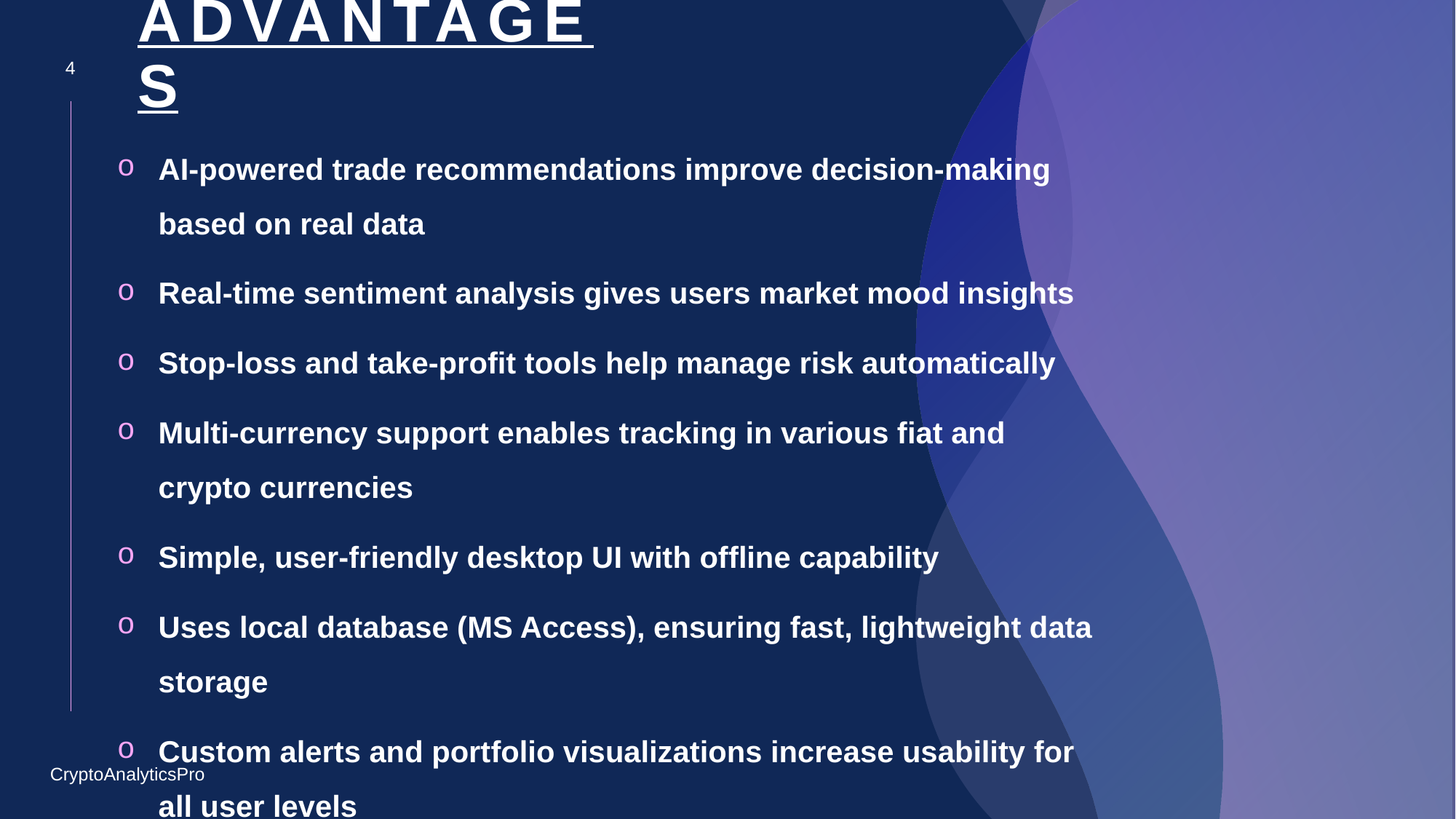

# Advantages
4
AI-powered trade recommendations improve decision-making based on real data
Real-time sentiment analysis gives users market mood insights
Stop-loss and take-profit tools help manage risk automatically
Multi-currency support enables tracking in various fiat and crypto currencies
Simple, user-friendly desktop UI with offline capability
Uses local database (MS Access), ensuring fast, lightweight data storage
Custom alerts and portfolio visualizations increase usability for all user levels

CryptoAnalyticsPro